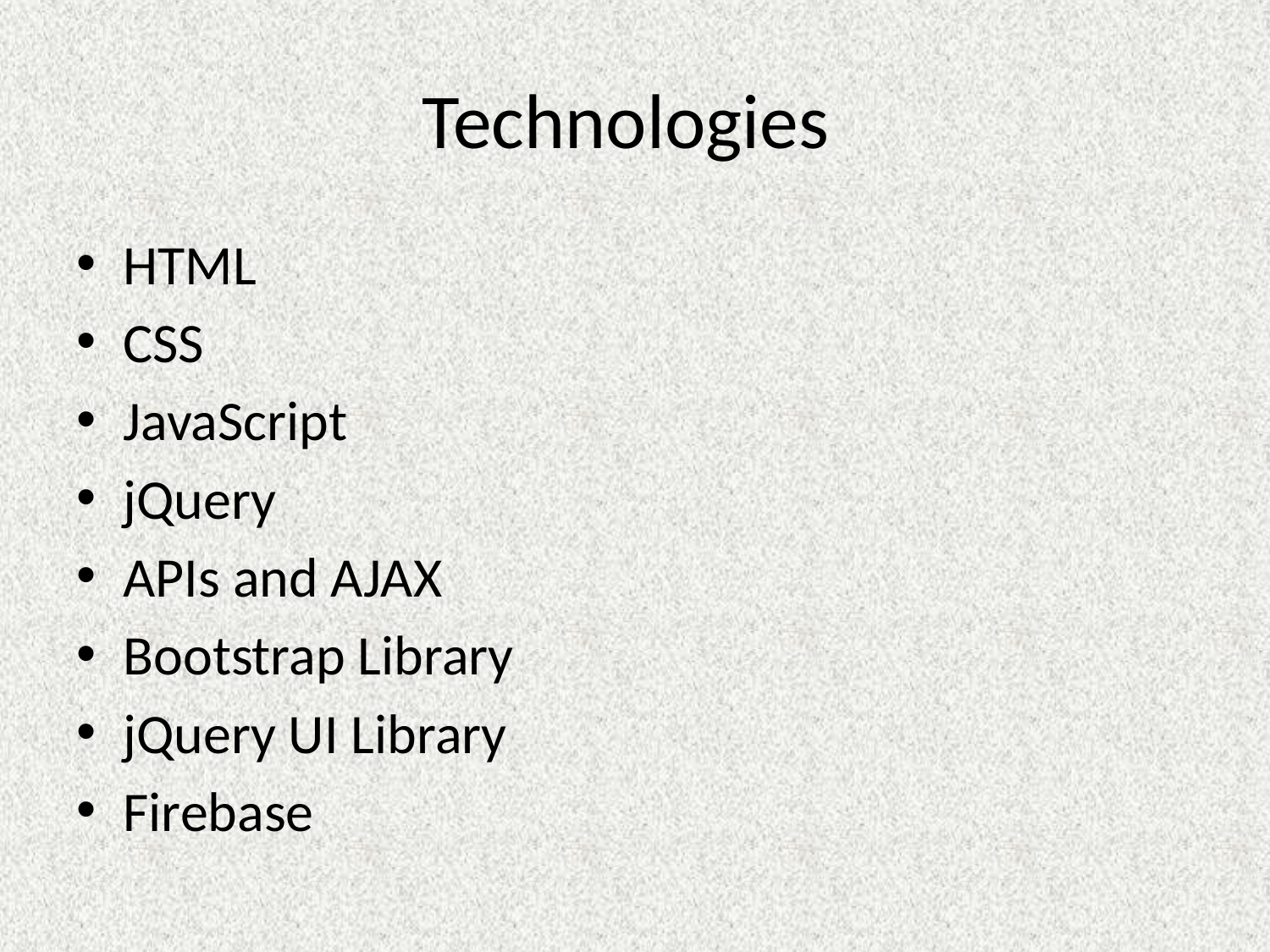

# Technologies
HTML
CSS
JavaScript
jQuery
APIs and AJAX
Bootstrap Library
jQuery UI Library
Firebase